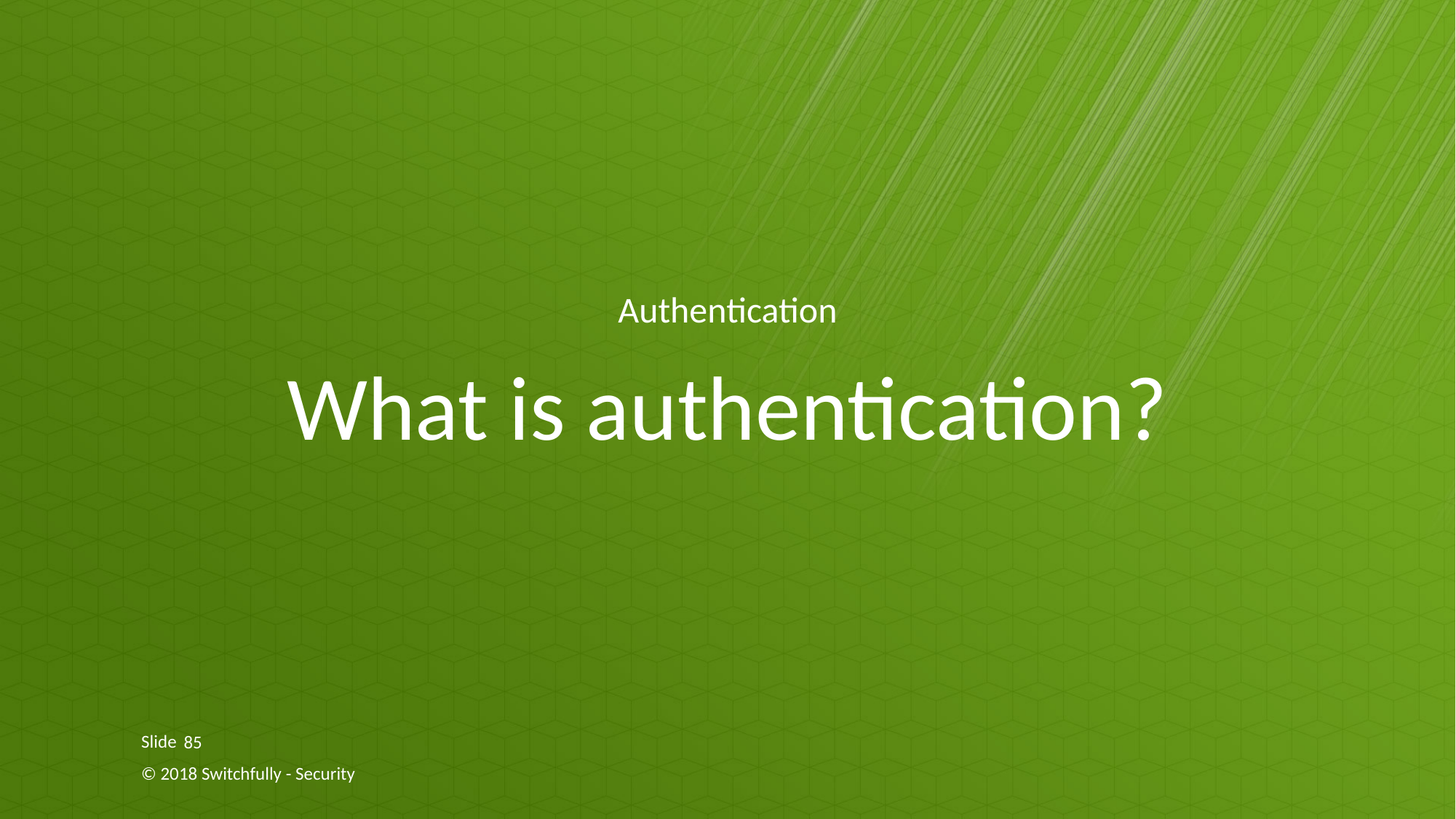

Authentication
# What is authentication?
85
© 2018 Switchfully - Security